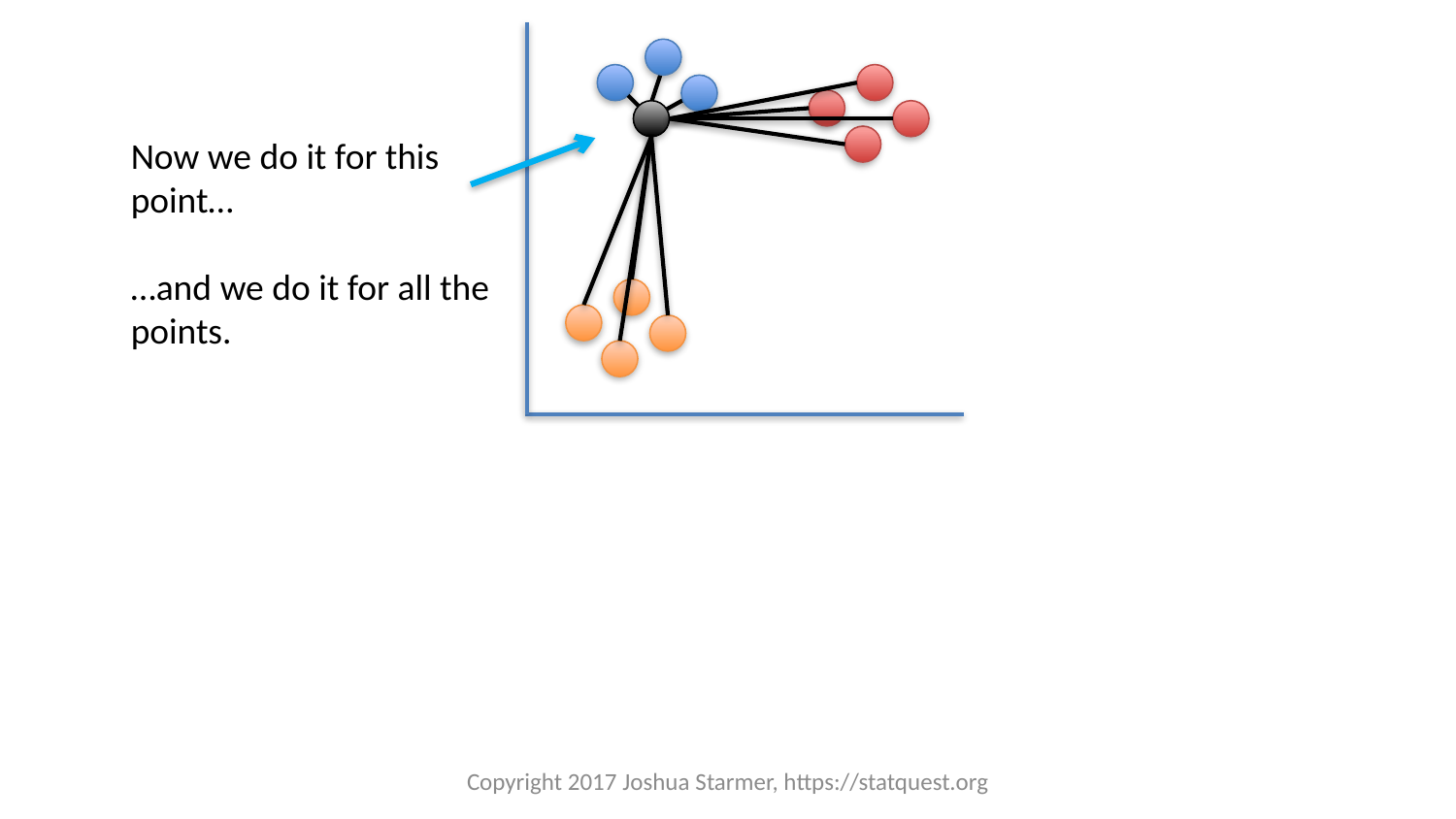

Now we do it for this point…

…and we do it for all the points.
Copyright 2017 Joshua Starmer, https://statquest.org